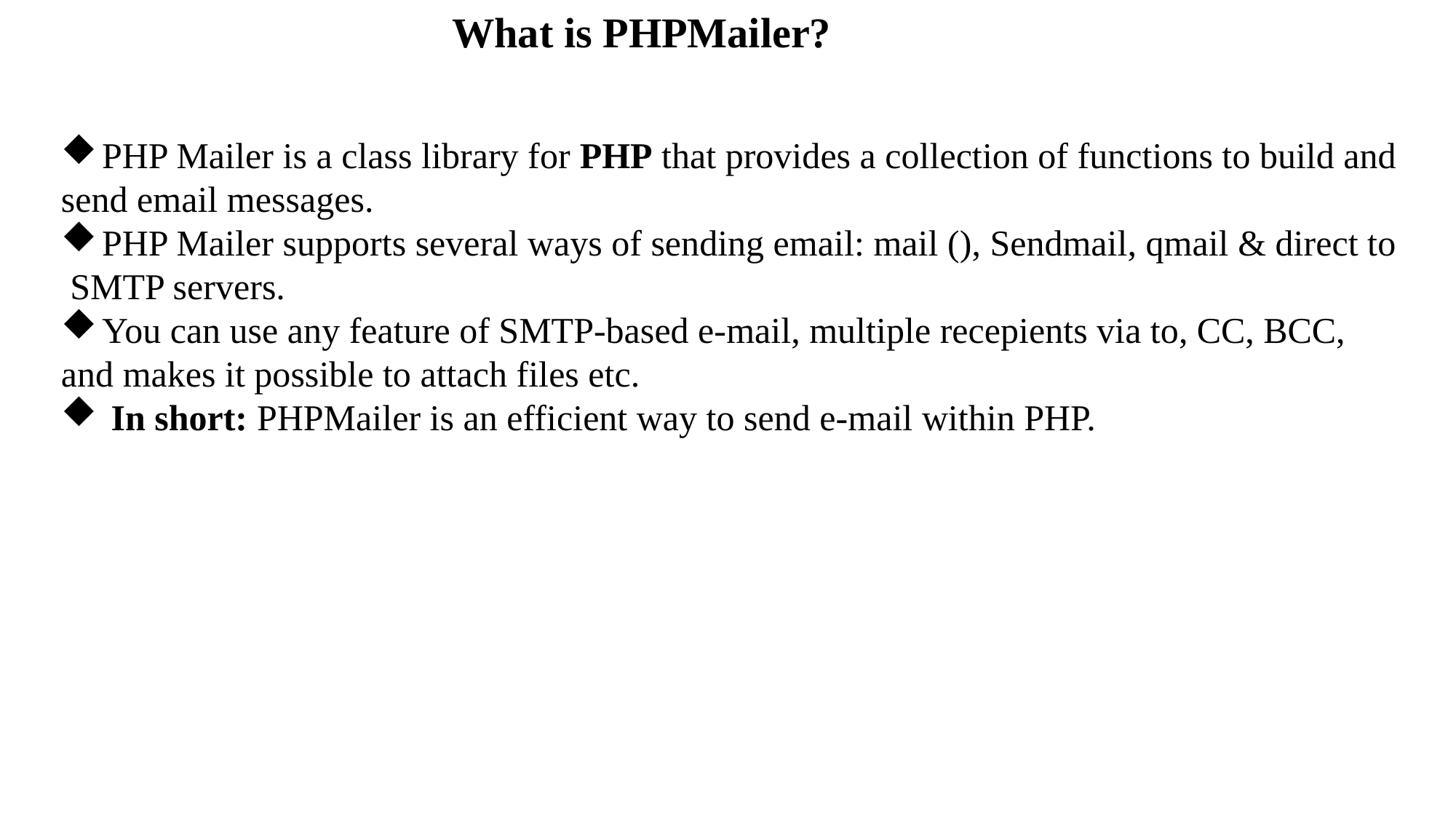

What is PHPMailer?

PHP Mailer is a class library for PHP that provides a collection of functions to build and
send email messages.
PHP Mailer supports several ways of sending email: mail (), Sendmail, qmail & direct to
 SMTP servers.
You can use any feature of SMTP-based e-mail, multiple recepients via to, CC, BCC,
and makes it possible to attach files etc.
 In short: PHPMailer is an efficient way to send e-mail within PHP.